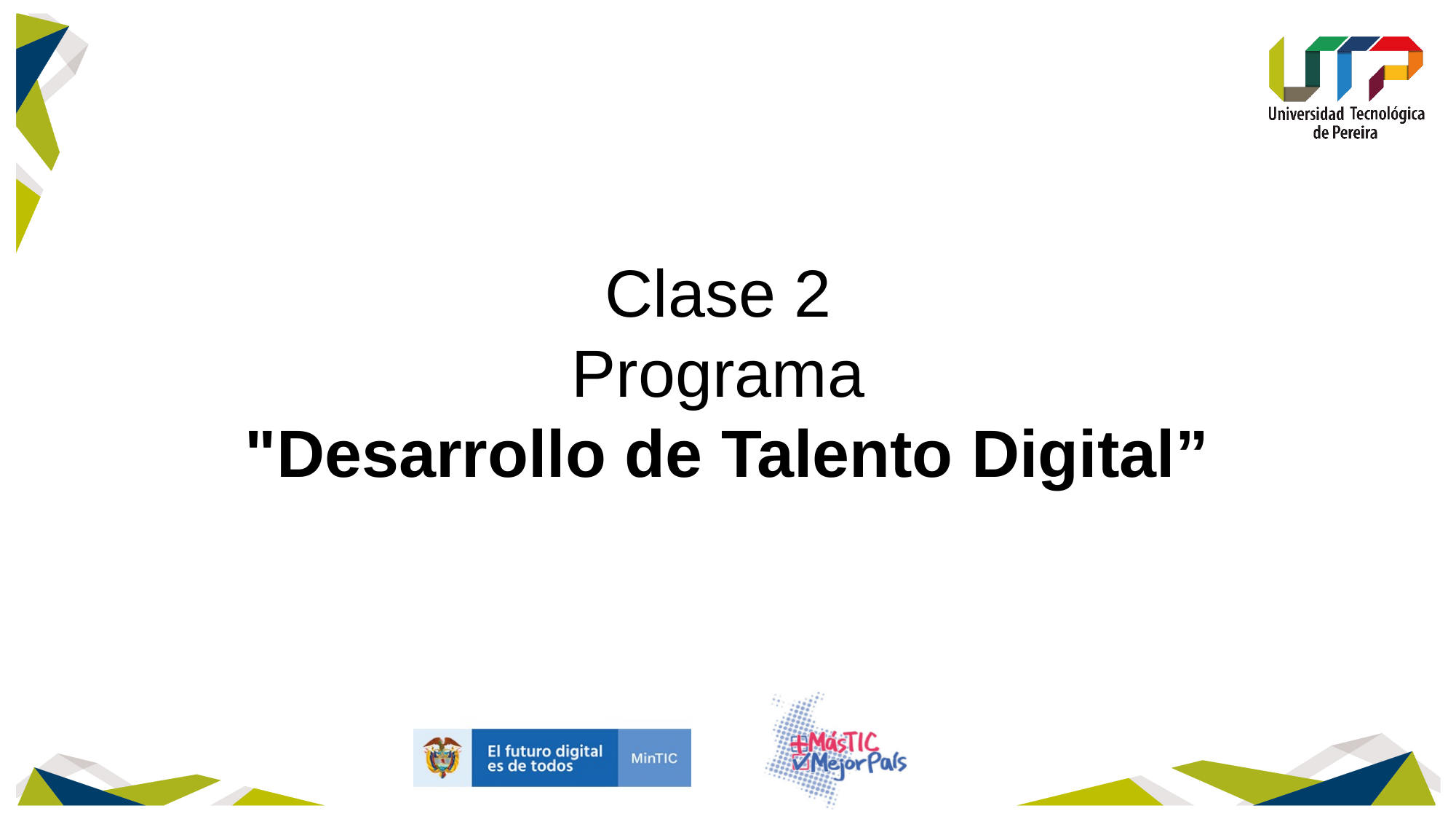

# Clase 2 Programa "Desarrollo de Talento Digital”